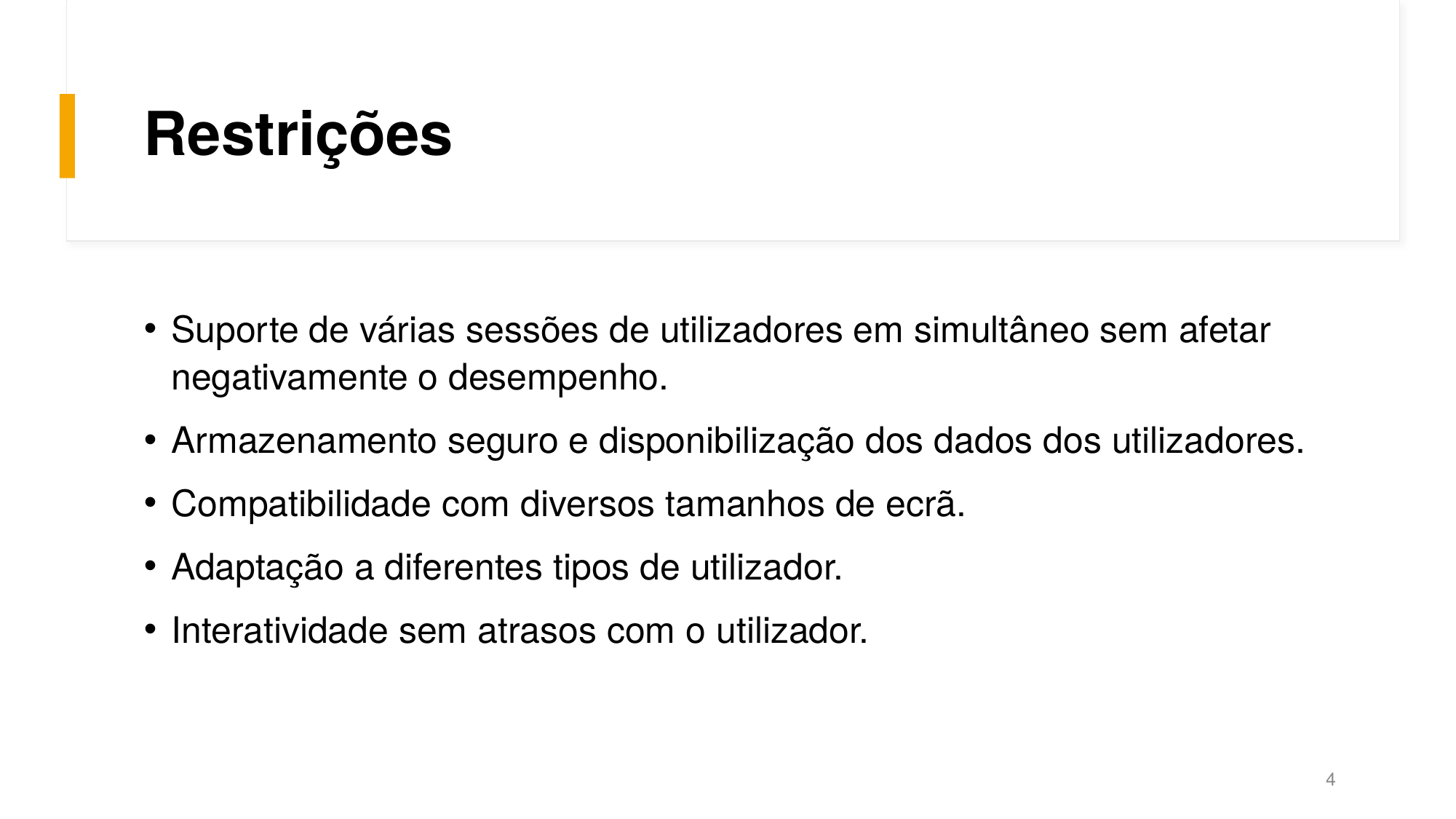

# Restrições
Suporte de várias sessões de utilizadores em simultâneo sem afetar negativamente o desempenho.
Armazenamento seguro e disponibilização dos dados dos utilizadores.
Compatibilidade com diversos tamanhos de ecrã.
Adaptação a diferentes tipos de utilizador.
Interatividade sem atrasos com o utilizador.
4